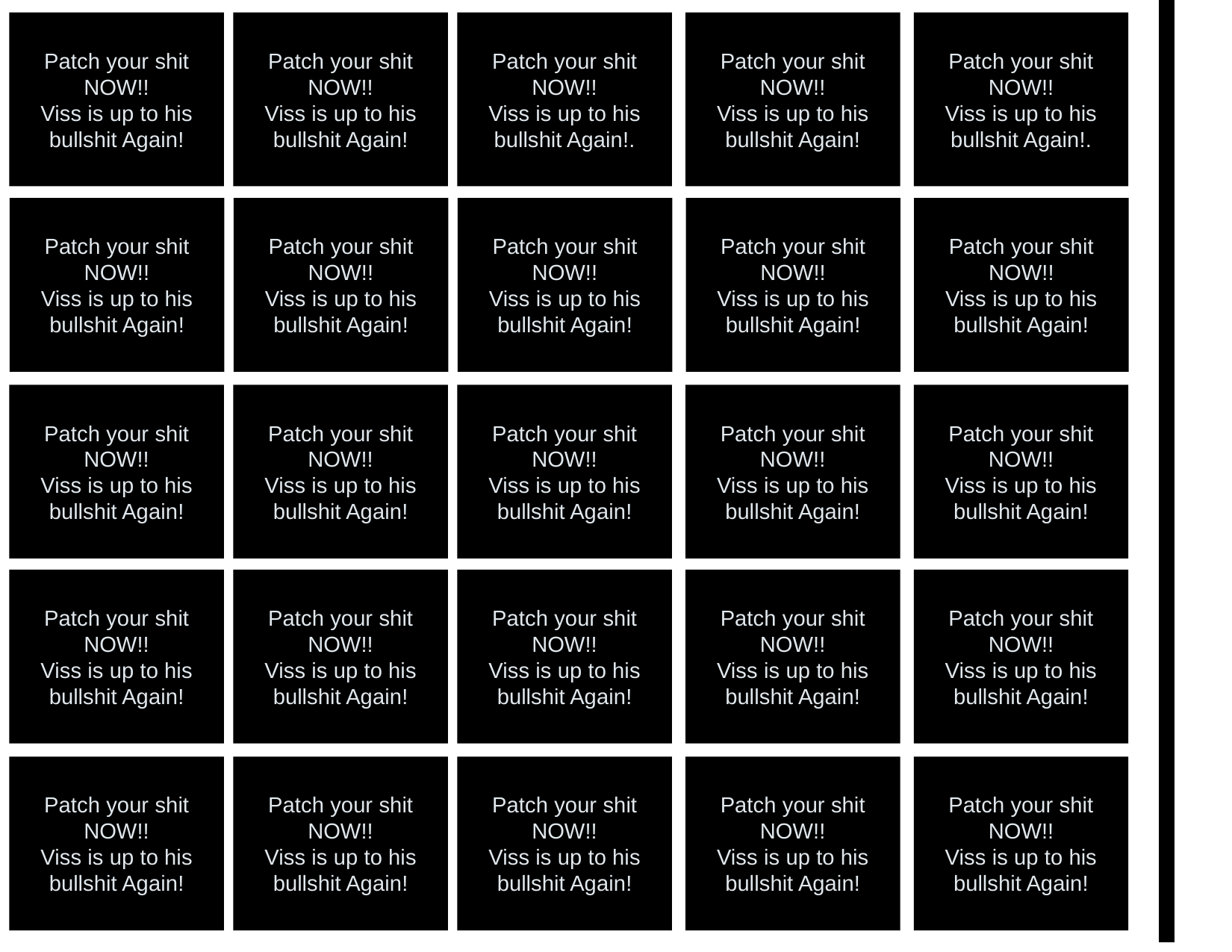

Patch your shit NOW!!
Viss is up to his bullshit Again!
Patch your shit NOW!!
Viss is up to his bullshit Again!
Patch your shit NOW!!
Viss is up to his bullshit Again!.
Patch your shit NOW!!
Viss is up to his bullshit Again!
Patch your shit NOW!!
Viss is up to his bullshit Again!.
Patch your shit NOW!!
Viss is up to his bullshit Again!
Patch your shit NOW!!
Viss is up to his bullshit Again!
Patch your shit NOW!!
Viss is up to his bullshit Again!
Patch your shit NOW!!
Viss is up to his bullshit Again!
Patch your shit NOW!!
Viss is up to his bullshit Again!
Patch your shit NOW!!
Viss is up to his bullshit Again!
Patch your shit NOW!!
Viss is up to his bullshit Again!
Patch your shit NOW!!
Viss is up to his bullshit Again!
Patch your shit NOW!!
Viss is up to his bullshit Again!
Patch your shit NOW!!
Viss is up to his bullshit Again!
Patch your shit NOW!!
Viss is up to his bullshit Again!
Patch your shit NOW!!
Viss is up to his bullshit Again!
Patch your shit NOW!!
Viss is up to his bullshit Again!
Patch your shit NOW!!
Viss is up to his bullshit Again!
Patch your shit NOW!!
Viss is up to his bullshit Again!
Patch your shit NOW!!
Viss is up to his bullshit Again!
Patch your shit NOW!!
Viss is up to his bullshit Again!
Patch your shit NOW!!
Viss is up to his bullshit Again!
Patch your shit NOW!!
Viss is up to his bullshit Again!
Patch your shit NOW!!
Viss is up to his bullshit Again!